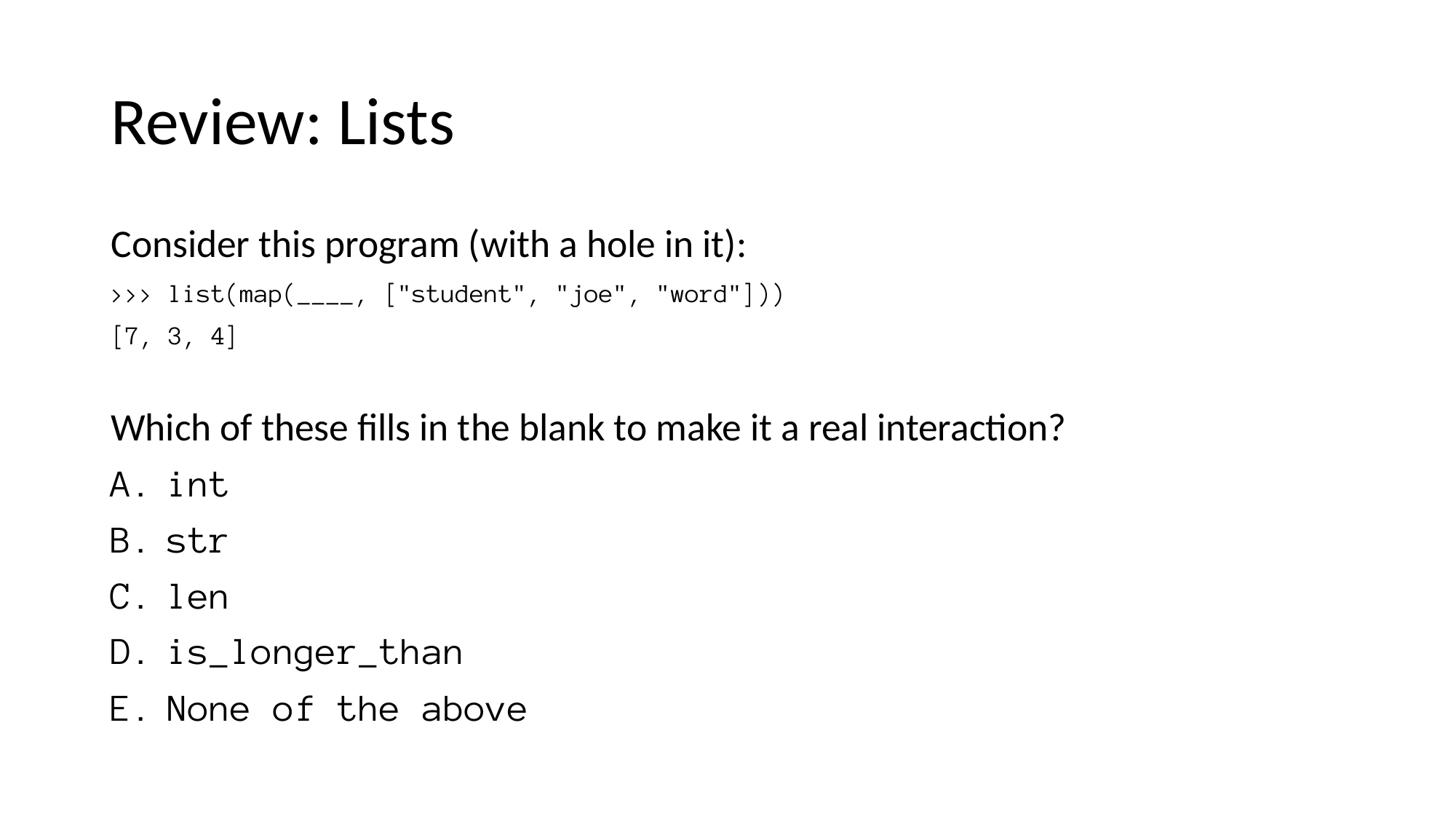

# Review: Lists
Consider this program (with a hole in it):
>>> list(map(____, ["student", "joe", "word"]))
[7, 3, 4]

Which of these fills in the blank to make it a real interaction?
int
str
len
is_longer_than
None of the above